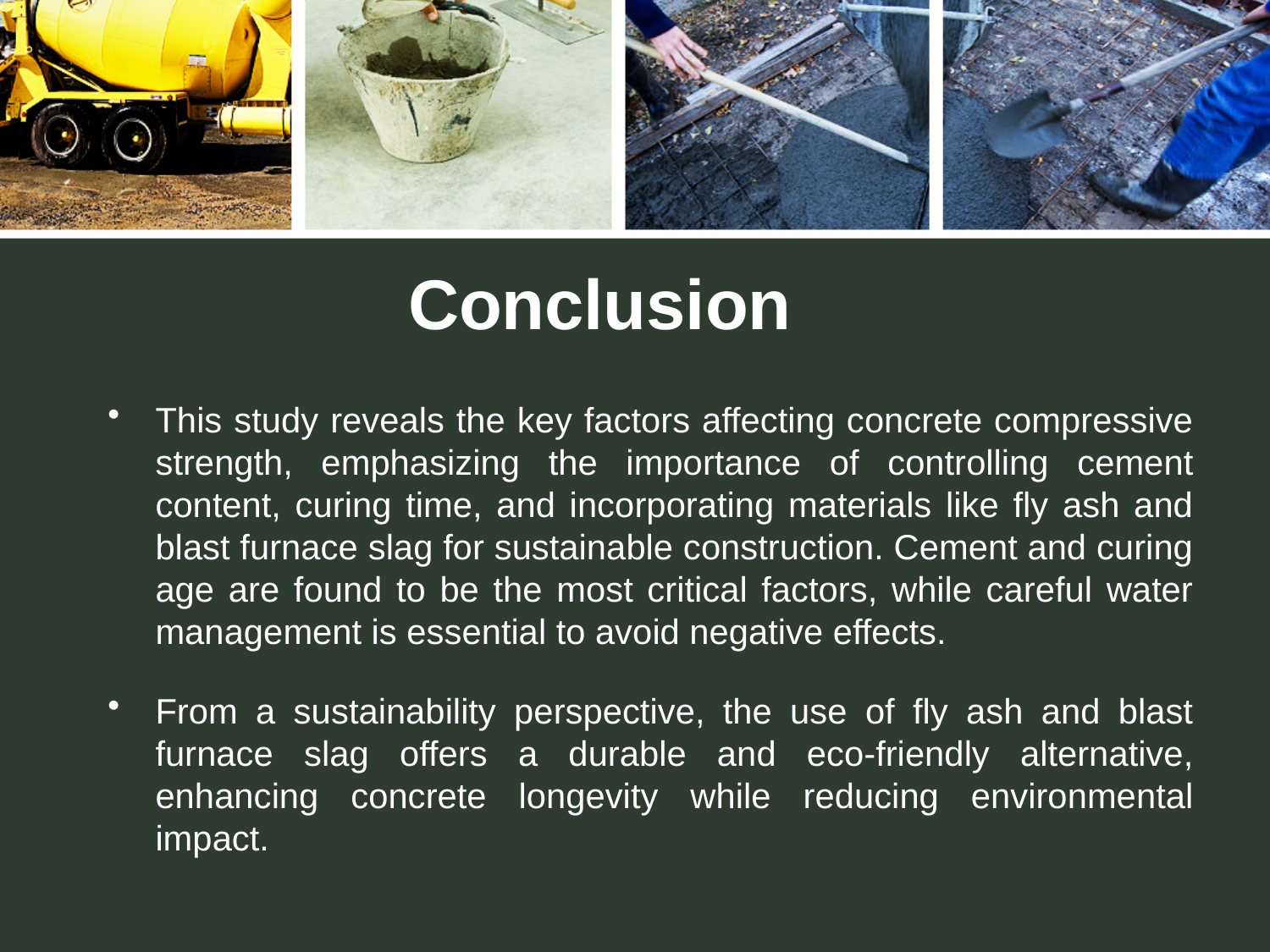

# Conclusion
This study reveals the key factors affecting concrete compressive strength, emphasizing the importance of controlling cement content, curing time, and incorporating materials like fly ash and blast furnace slag for sustainable construction. Cement and curing age are found to be the most critical factors, while careful water management is essential to avoid negative effects.

From a sustainability perspective, the use of fly ash and blast furnace slag offers a durable and eco-friendly alternative, enhancing concrete longevity while reducing environmental impact.